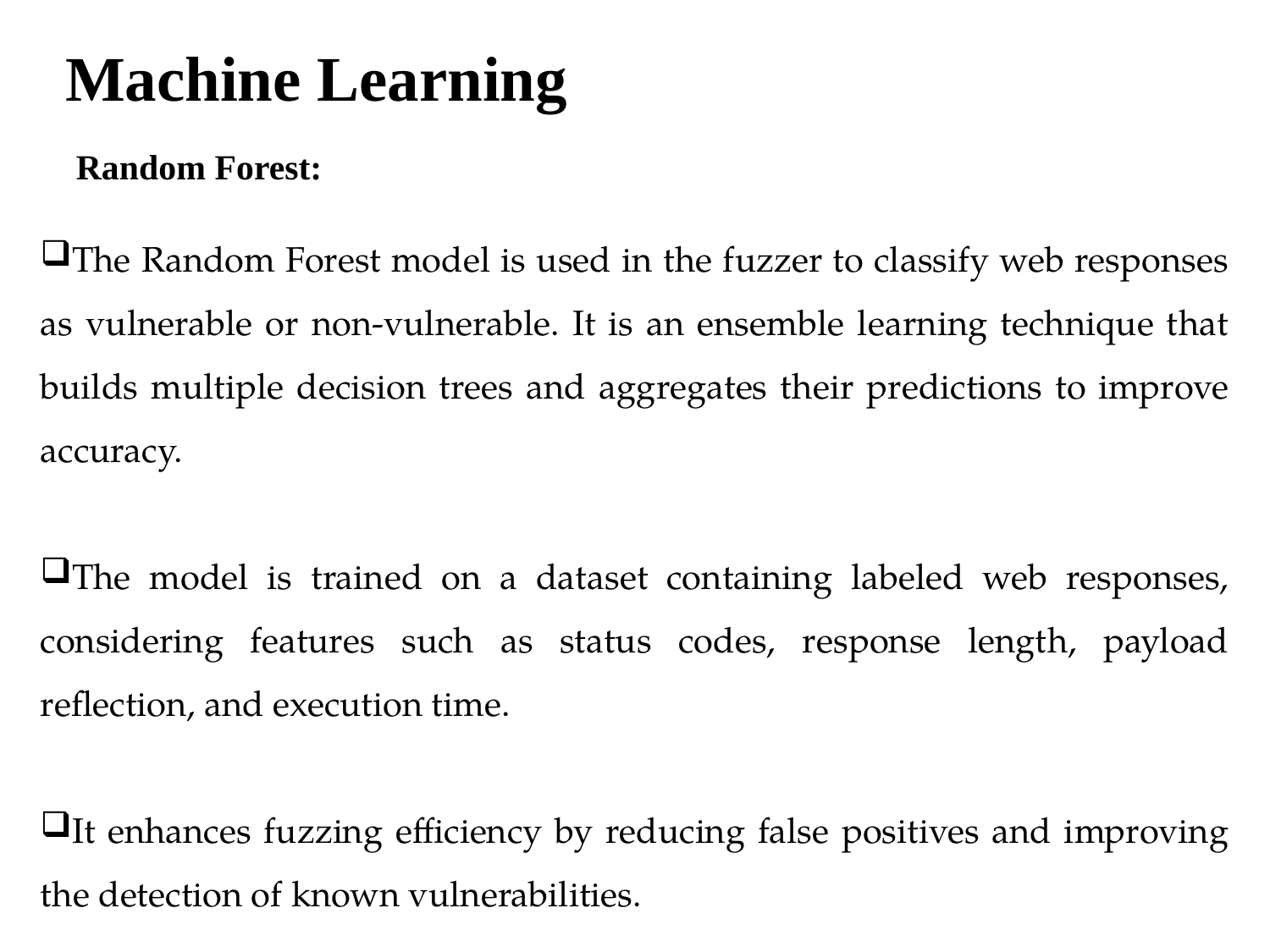

Machine Learning
Random Forest:
The Random Forest model is used in the fuzzer to classify web responses as vulnerable or non-vulnerable. It is an ensemble learning technique that builds multiple decision trees and aggregates their predictions to improve accuracy.

The model is trained on a dataset containing labeled web responses, considering features such as status codes, response length, payload reflection, and execution time.

It enhances fuzzing efficiency by reducing false positives and improving the detection of known vulnerabilities.